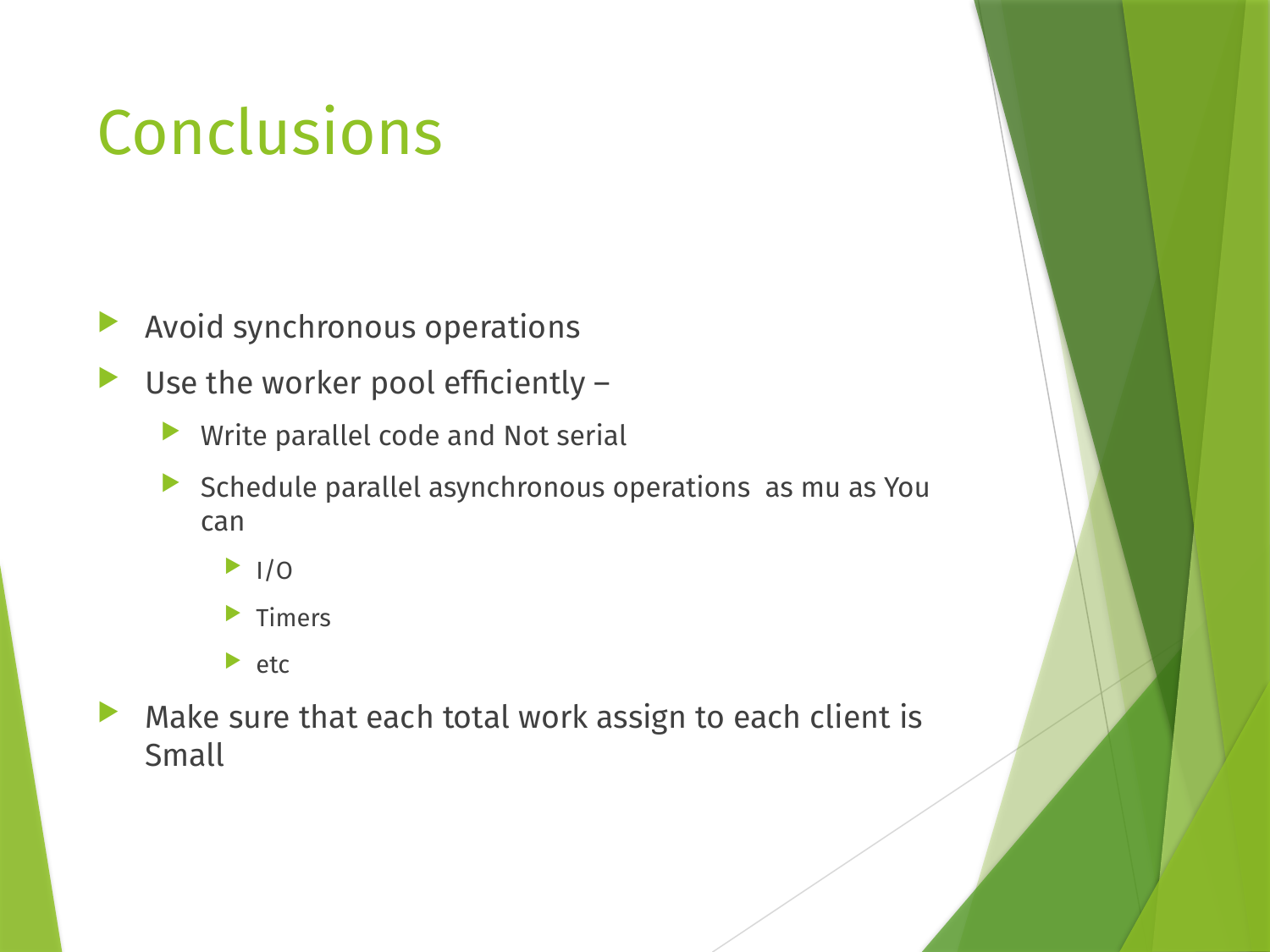

# Conclusions
Avoid synchronous operations
Use the worker pool efficiently –
Write parallel code and Not serial
Schedule parallel asynchronous operations  as mu as You can
I/O
Timers
etc
Make sure that each total work assign to each client is Small